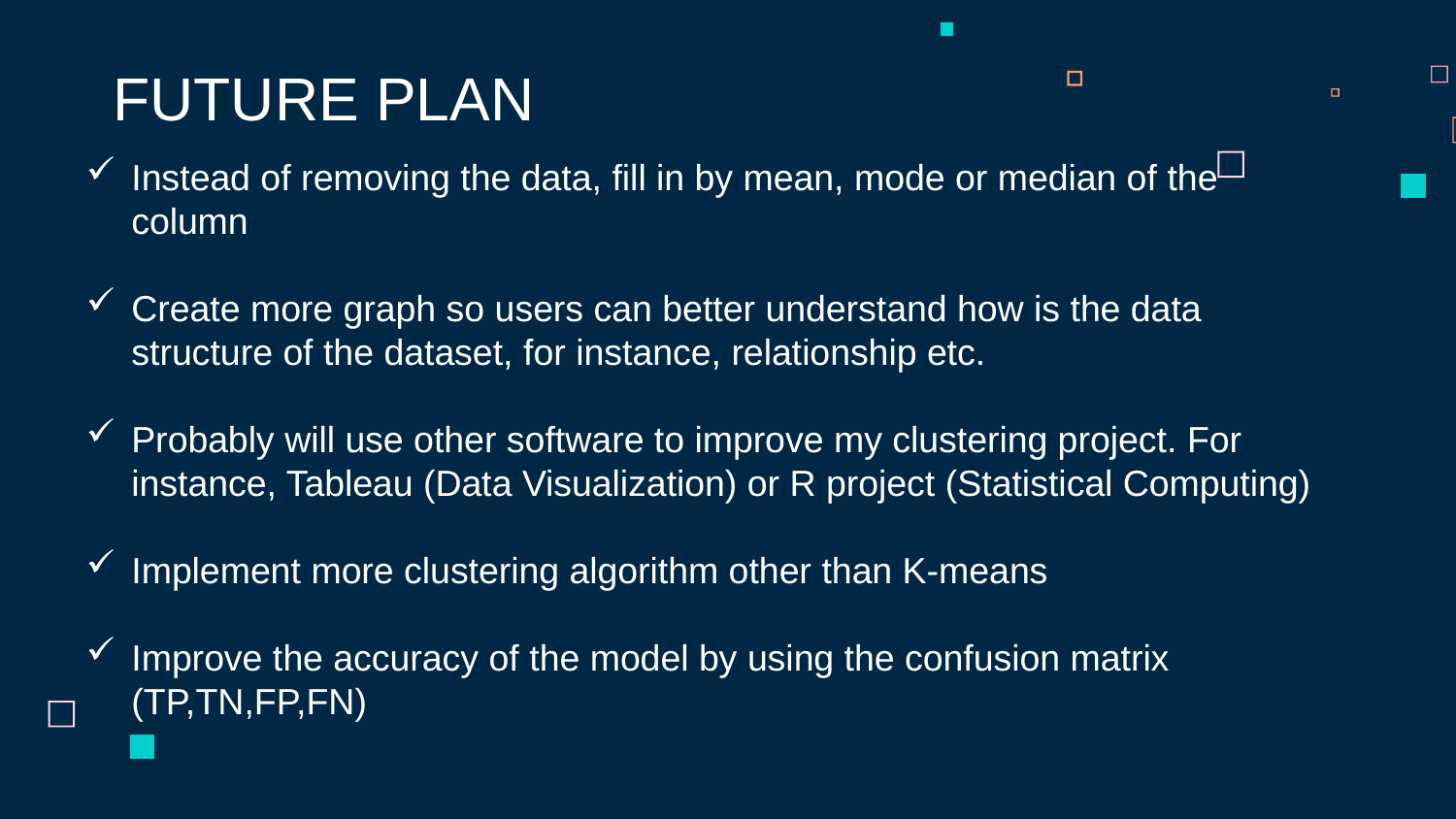

FUTURE PLAN
Instead of removing the data, fill in by mean, mode or median of the column

Create more graph so users can better understand how is the data structure of the dataset, for instance, relationship etc.

Probably will use other software to improve my clustering project. For instance, Tableau (Data Visualization) or R project (Statistical Computing)

Implement more clustering algorithm other than K-means

Improve the accuracy of the model by using the confusion matrix (TP,TN,FP,FN)